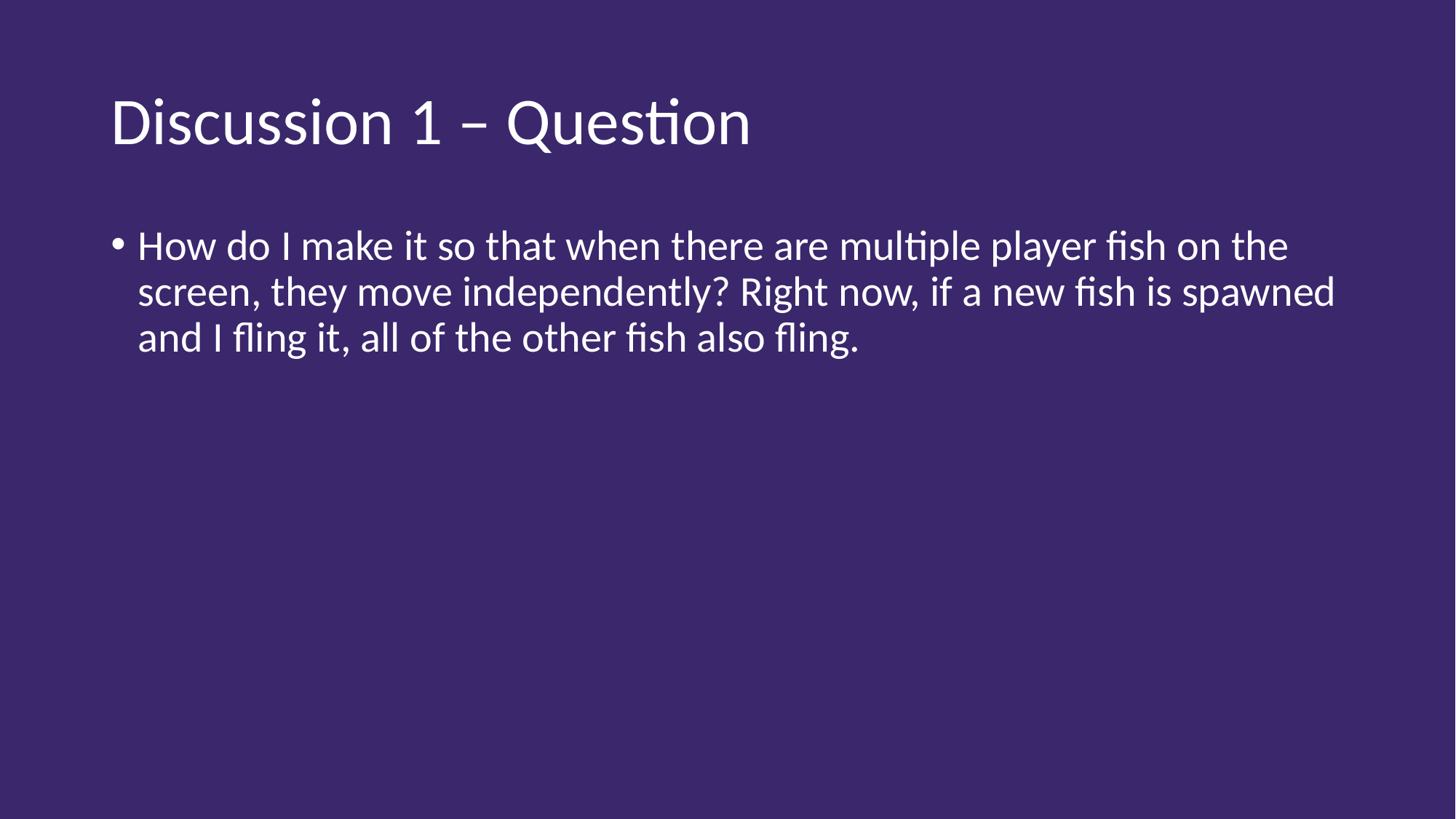

# Discussion 1 – Question
How do I make it so that when there are multiple player fish on the screen, they move independently? Right now, if a new fish is spawned and I fling it, all of the other fish also fling.